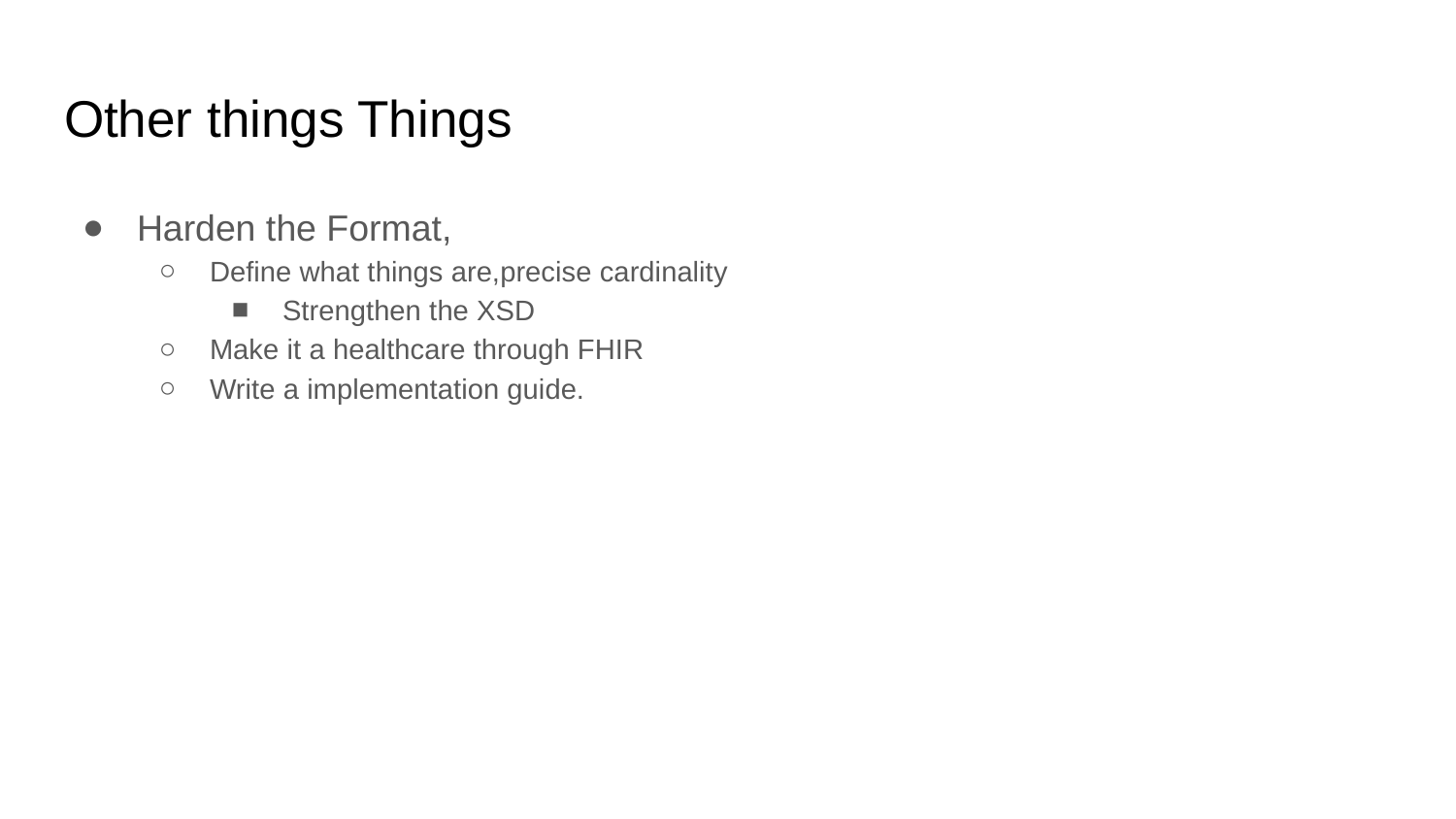

# Other things Things
Harden the Format,
Define what things are,precise cardinality
Strengthen the XSD
Make it a healthcare through FHIR
Write a implementation guide.